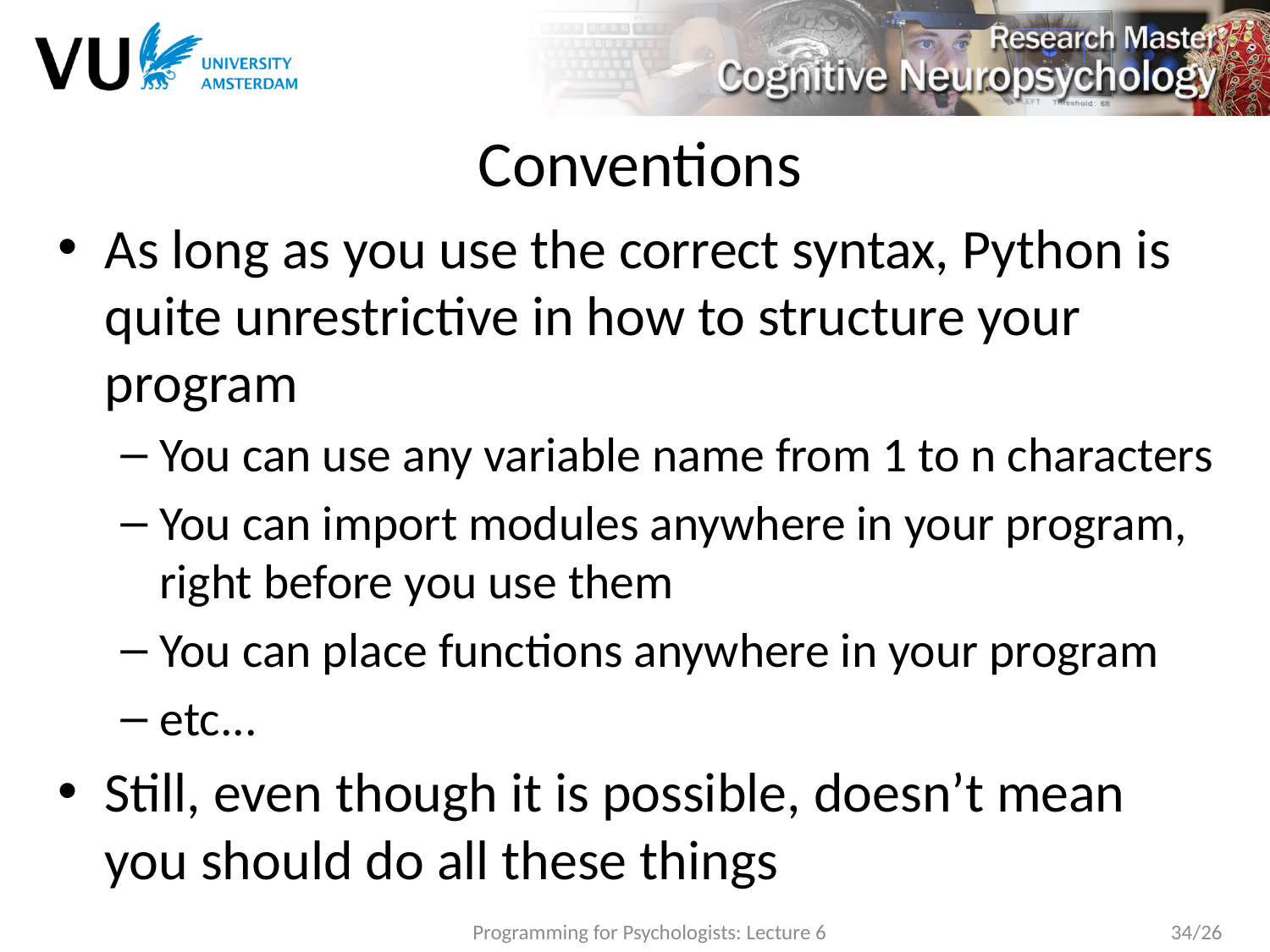

# Conventions
As long as you use the correct syntax, Python is quite unrestrictive in how to structure your program
You can use any variable name from 1 to n characters
You can import modules anywhere in your program, right before you use them
You can place functions anywhere in your program
etc...
Still, even though it is possible, doesn’t mean you should do all these things

Programming for Psychologists: Lecture 6
34